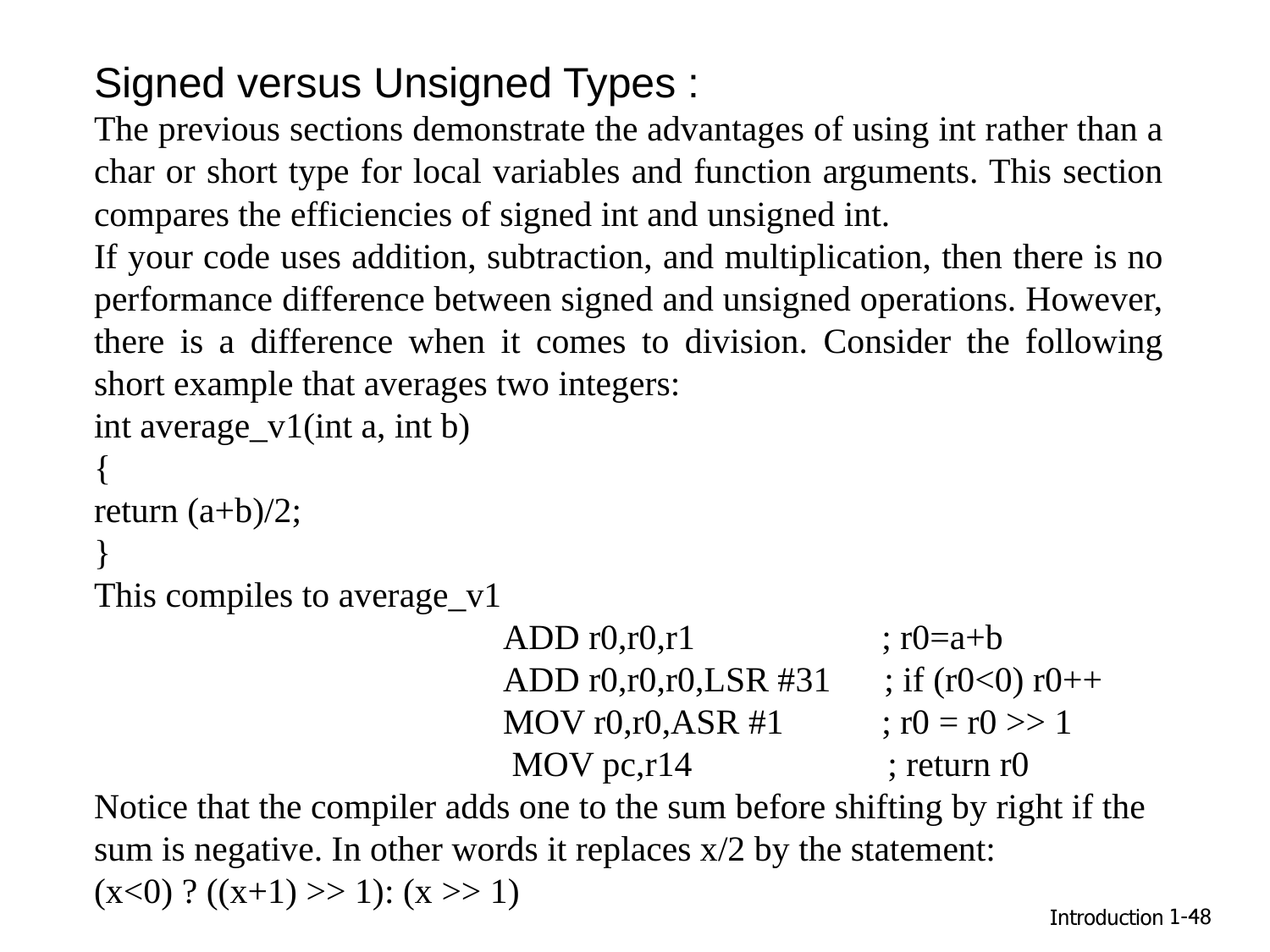

Signed versus Unsigned Types :
The previous sections demonstrate the advantages of using int rather than a char or short type for local variables and function arguments. This section compares the efficiencies of signed int and unsigned int.
If your code uses addition, subtraction, and multiplication, then there is no performance difference between signed and unsigned operations. However, there is a difference when it comes to division. Consider the following short example that averages two integers:
int average_v1(int a, int b)
{
return (a+b)/2;
}
This compiles to average_v1
                                              ADD r0,r0,r1                     ; r0=a+b
                                              ADD r0,r0,r0,LSR #31      ; if (r0<0) r0++
                                              MOV r0,r0,ASR #1           ; r0 = r0 >> 1
                                               MOV pc,r14                      ; return r0
Notice that the compiler adds one to the sum before shifting by right if the sum is negative. In other words it replaces x/2 by the statement:
(x<0) ? ((x+1) >> 1): (x >> 1)
1-48
Introduction